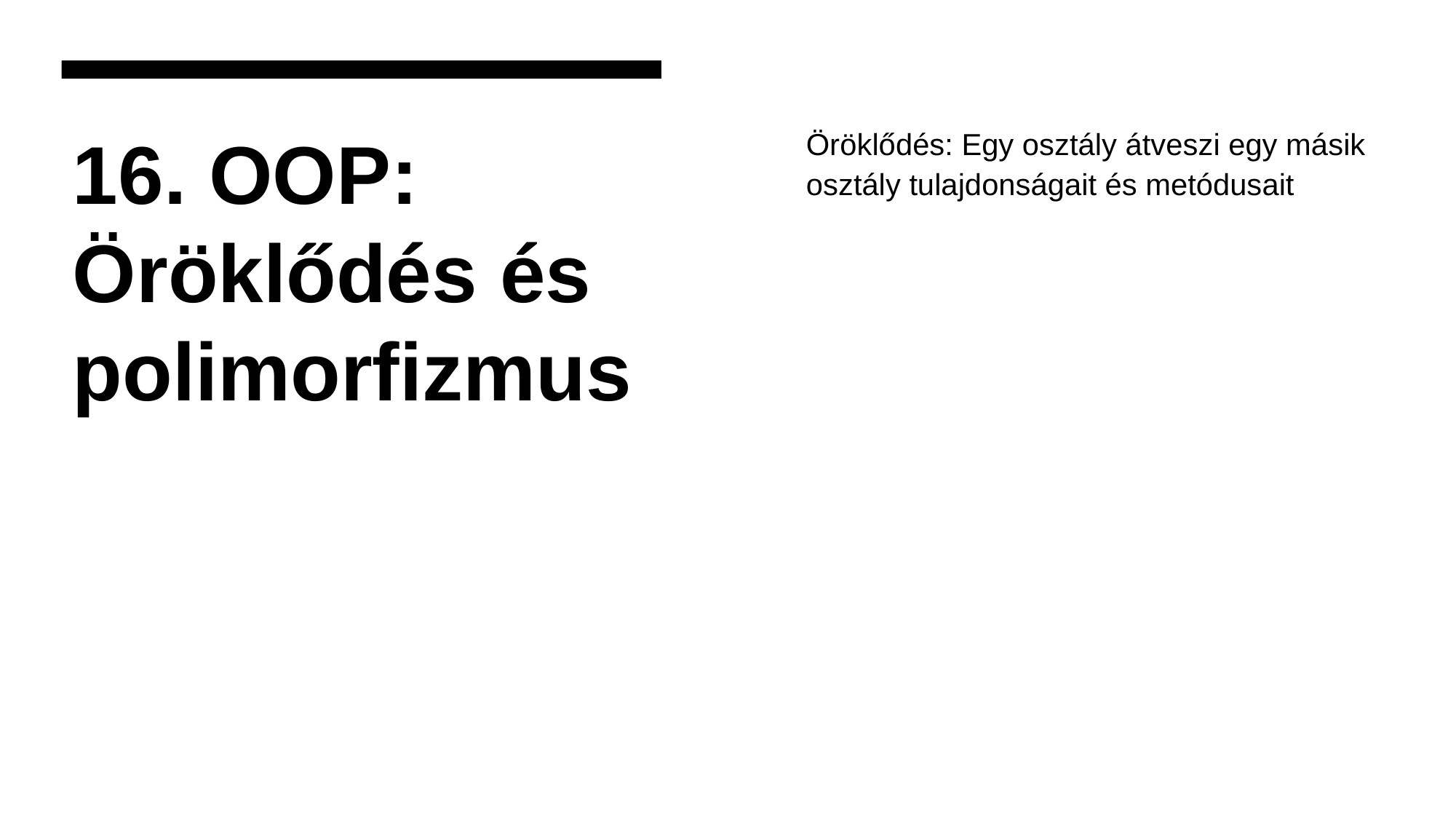

Öröklődés: Egy osztály átveszi egy másik osztály tulajdonságait és metódusait

# 16. OOP: Öröklődés és polimorfizmus